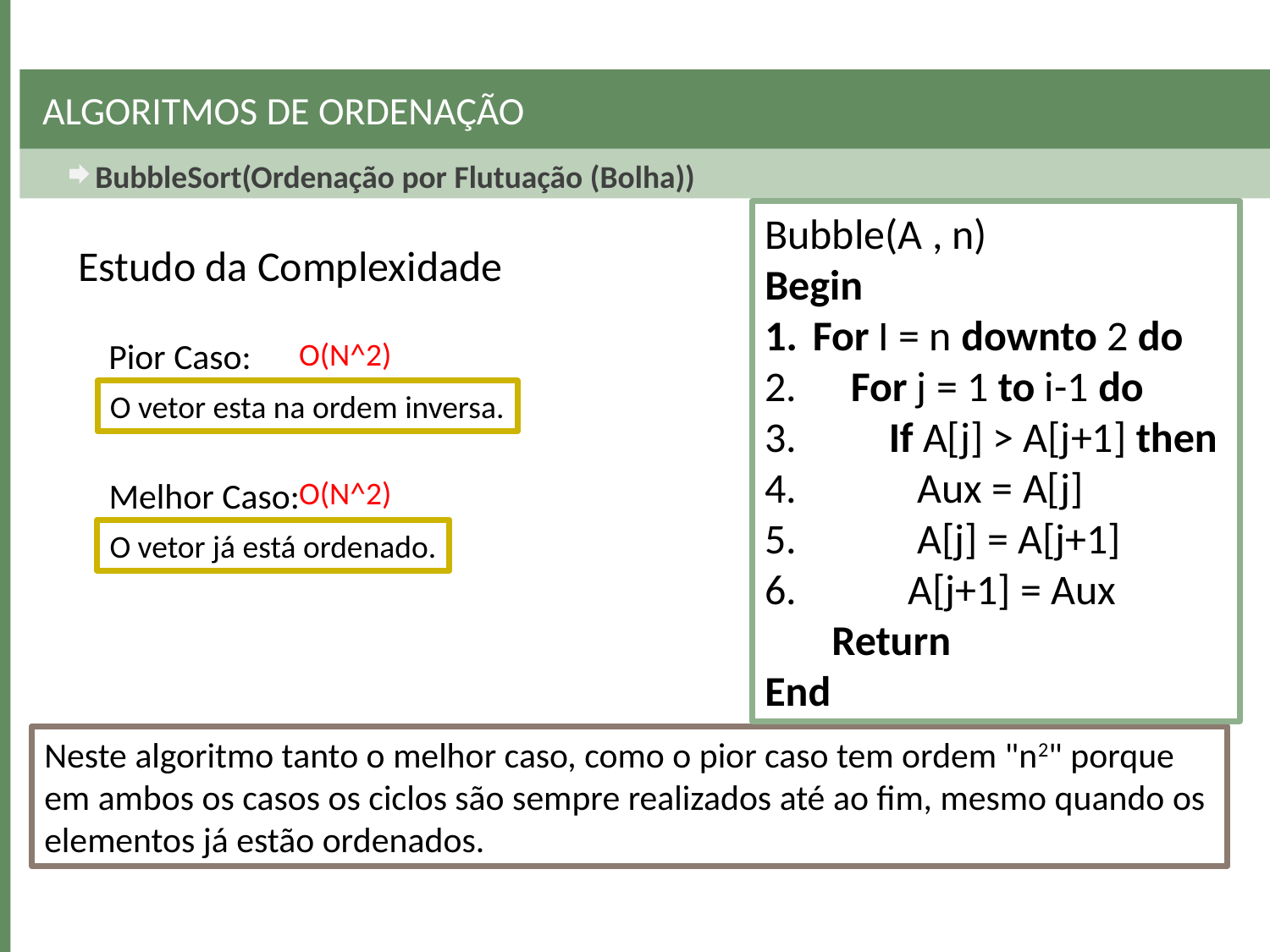

# Algoritmos de Ordenação
BubbleSort(Ordenação por Flutuação (Bolha))
Bubble(A , n)
Begin
For I = n downto 2 do
    For j = 1 to i-1 do
        If A[j] > A[j+1] then
           Aux = A[j]
           A[j] = A[j+1]
          A[j+1] = Aux
       Return
End
Estudo da Complexidade
Pior Caso:
O(N^2)
O vetor esta na ordem inversa.
Melhor Caso:
O(N^2)
O vetor já está ordenado.
Neste algoritmo tanto o melhor caso, como o pior caso tem ordem "n2" porque em ambos os casos os ciclos são sempre realizados até ao fim, mesmo quando os elementos já estão ordenados.